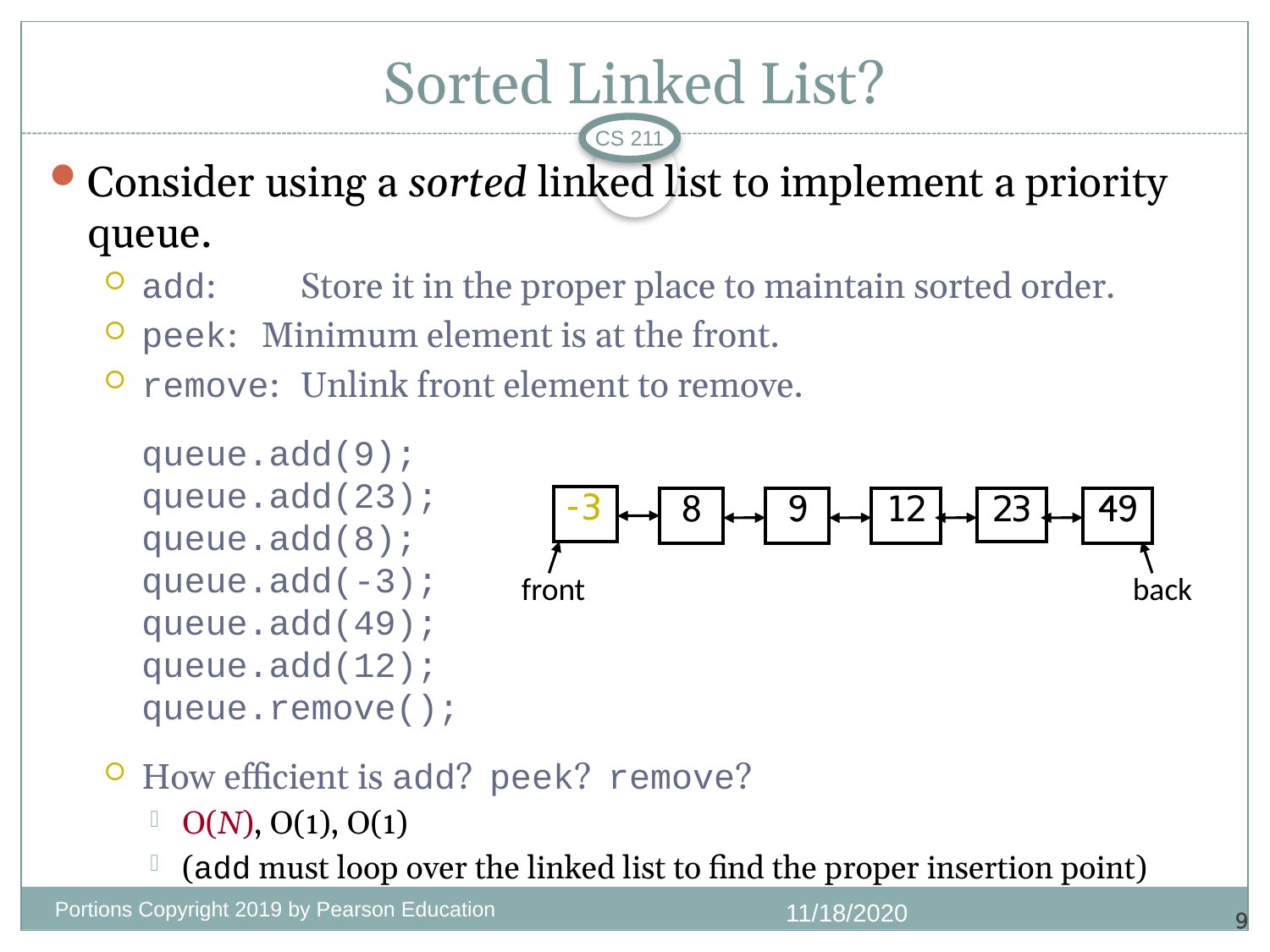

# Sorted Linked List?
CS 211
Consider using a sorted linked list to implement a priority queue.
add:		Store it in the proper place to maintain sorted order.
peek:	Minimum element is at the front.
remove:	Unlink front element to remove.

	queue.add(9);
queue.add(23);
queue.add(8);
queue.add(-3);
queue.add(49);
queue.add(12);
queue.remove();

How efficient is add?  peek?  remove?
O(N), O(1), O(1)
(add must loop over the linked list to find the proper insertion point)
| -3 |
| --- |
| 8 |
| --- |
| 9 |
| --- |
| 12 |
| --- |
| 49 |
| --- |
| 23 |
| --- |

front
back
Portions Copyright 2019 by Pearson Education
11/18/2020